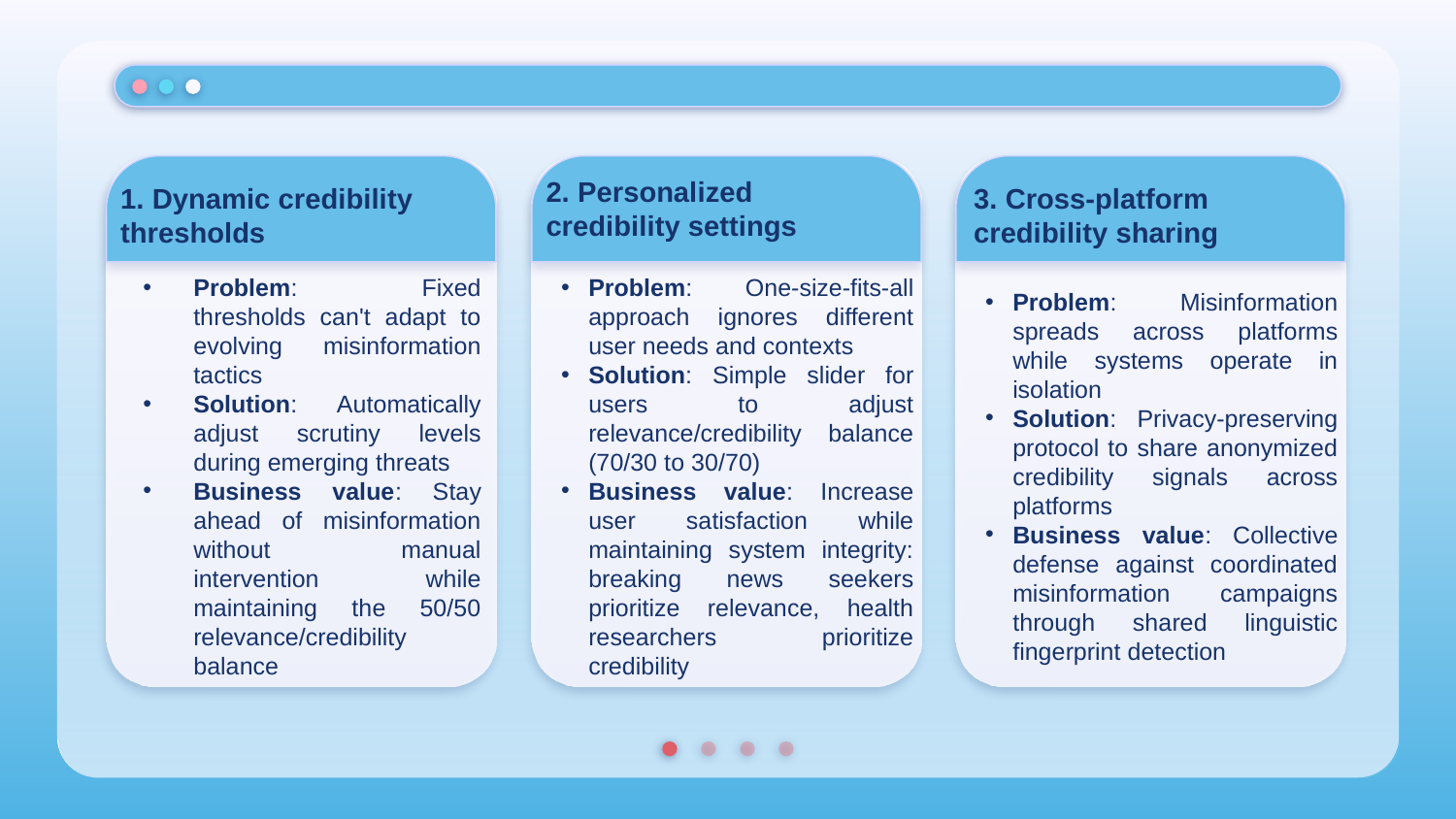

2. Personalized credibility settings
1. Dynamic credibility
thresholds
3. Cross-platform credibility sharing
Problem: Fixed thresholds can't adapt to evolving misinformation tactics
Solution: Automatically adjust scrutiny levels during emerging threats
Business value: Stay ahead of misinformation without manual intervention while maintaining the 50/50 relevance/credibility balance
Problem: One-size-fits-all approach ignores different user needs and contexts
Solution: Simple slider for users to adjust relevance/credibility balance (70/30 to 30/70)
Business value: Increase user satisfaction while maintaining system integrity: breaking news seekers prioritize relevance, health researchers prioritize credibility
Problem: Misinformation spreads across platforms while systems operate in isolation
Solution: Privacy-preserving protocol to share anonymized credibility signals across platforms
Business value: Collective defense against coordinated misinformation campaigns through shared linguistic fingerprint detection